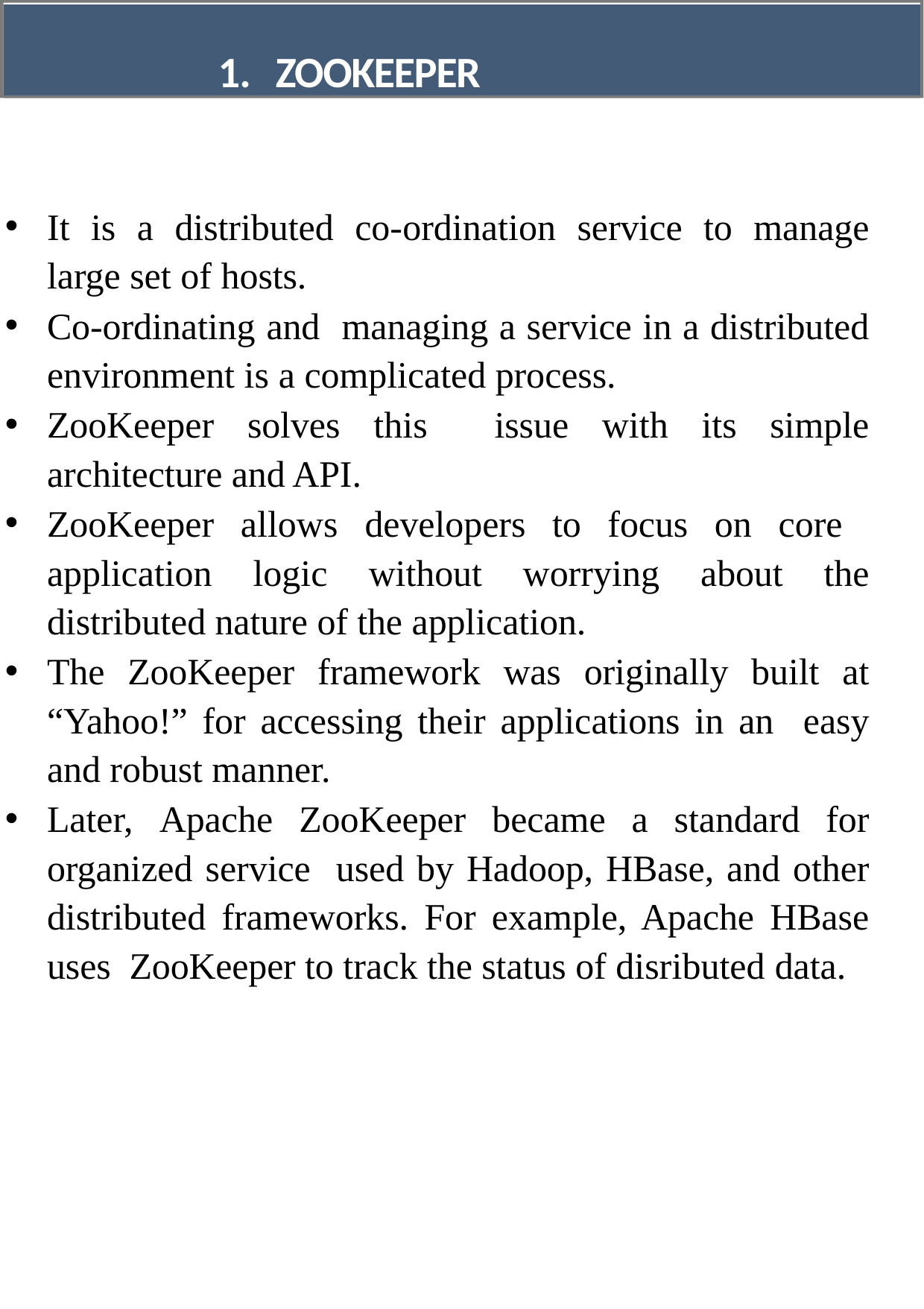

# 1.	ZOOKEEPER
ZooKeeper
It is a distributed co-ordination service to manage large set of hosts.
Co-ordinating and  managing a service in a distributed environment is a complicated process.
ZooKeeper solves this  issue with its simple architecture and API.
ZooKeeper allows developers to focus on core  application logic without worrying about the distributed nature of the application.
The ZooKeeper framework was originally built at “Yahoo!” for accessing their applications in an  easy and robust manner.
Later, Apache ZooKeeper became a standard for organized service  used by Hadoop, HBase, and other distributed frameworks. For example, Apache HBase uses  ZooKeeper to track the status of disributed data.